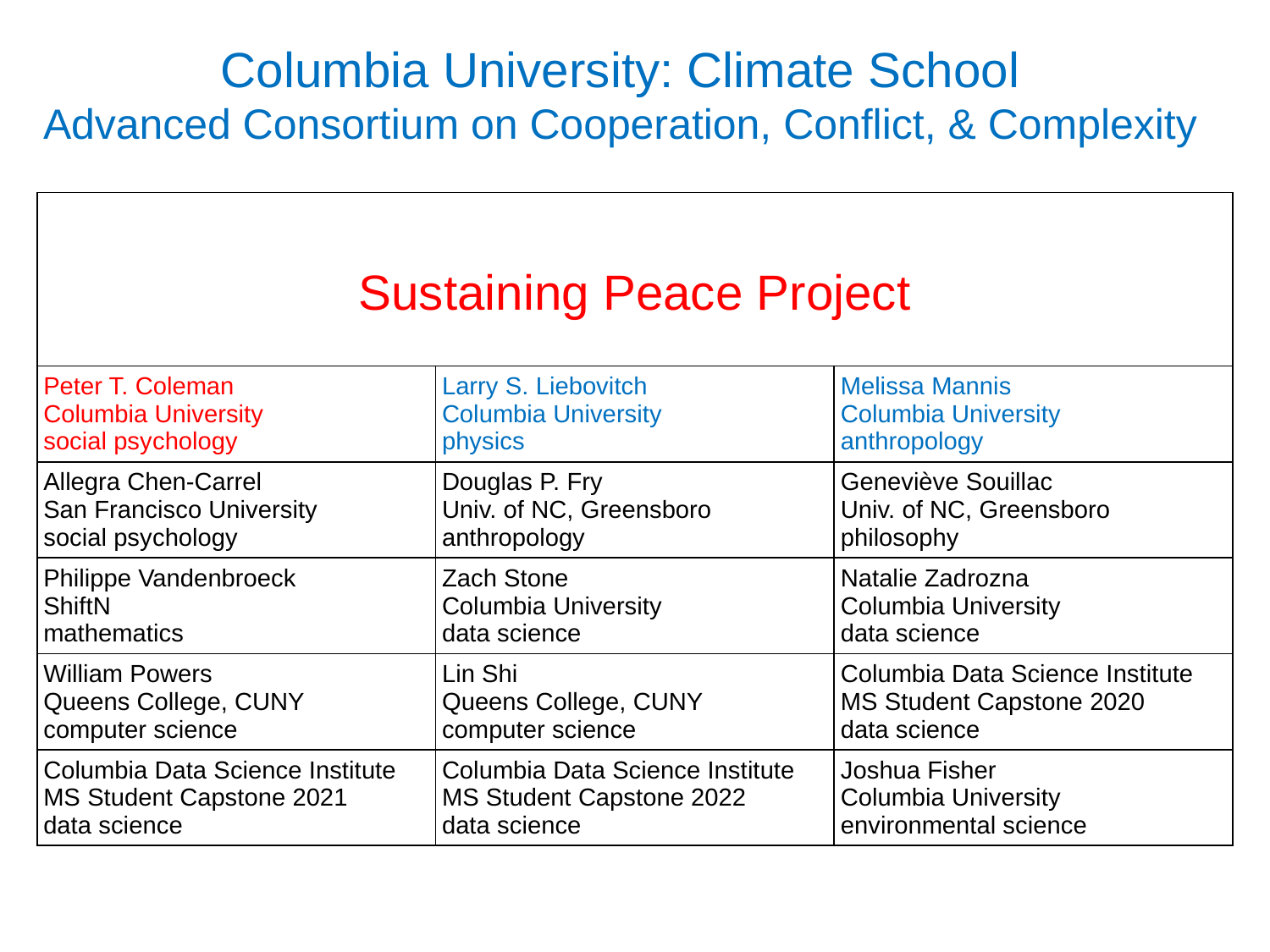

Columbia University: Climate School
Advanced Consortium on Cooperation, Conflict, & Complexity
| Sustaining Peace Project |  |  |
| --- | --- | --- |
| Peter T. Coleman Columbia University social psychology | Larry S. Liebovitch Columbia University physics | Melissa Mannis Columbia University anthropology |
| Allegra Chen-Carrel San Francisco University social psychology | Douglas P. Fry Univ. of NC, Greensboro anthropology | Geneviève Souillac Univ. of NC, Greensboro philosophy |
| Philippe Vandenbroeck ShiftN mathematics | Zach Stone Columbia University data science | Natalie Zadrozna Columbia University data science |
| William Powers Queens College, CUNY computer science | Lin Shi Queens College, CUNY computer science | Columbia Data Science Institute MS Student Capstone 2020 data science |
| Columbia Data Science Institute MS Student Capstone 2021 data science | Columbia Data Science Institute MS Student Capstone 2022 data science | Joshua Fisher Columbia University environmental science |